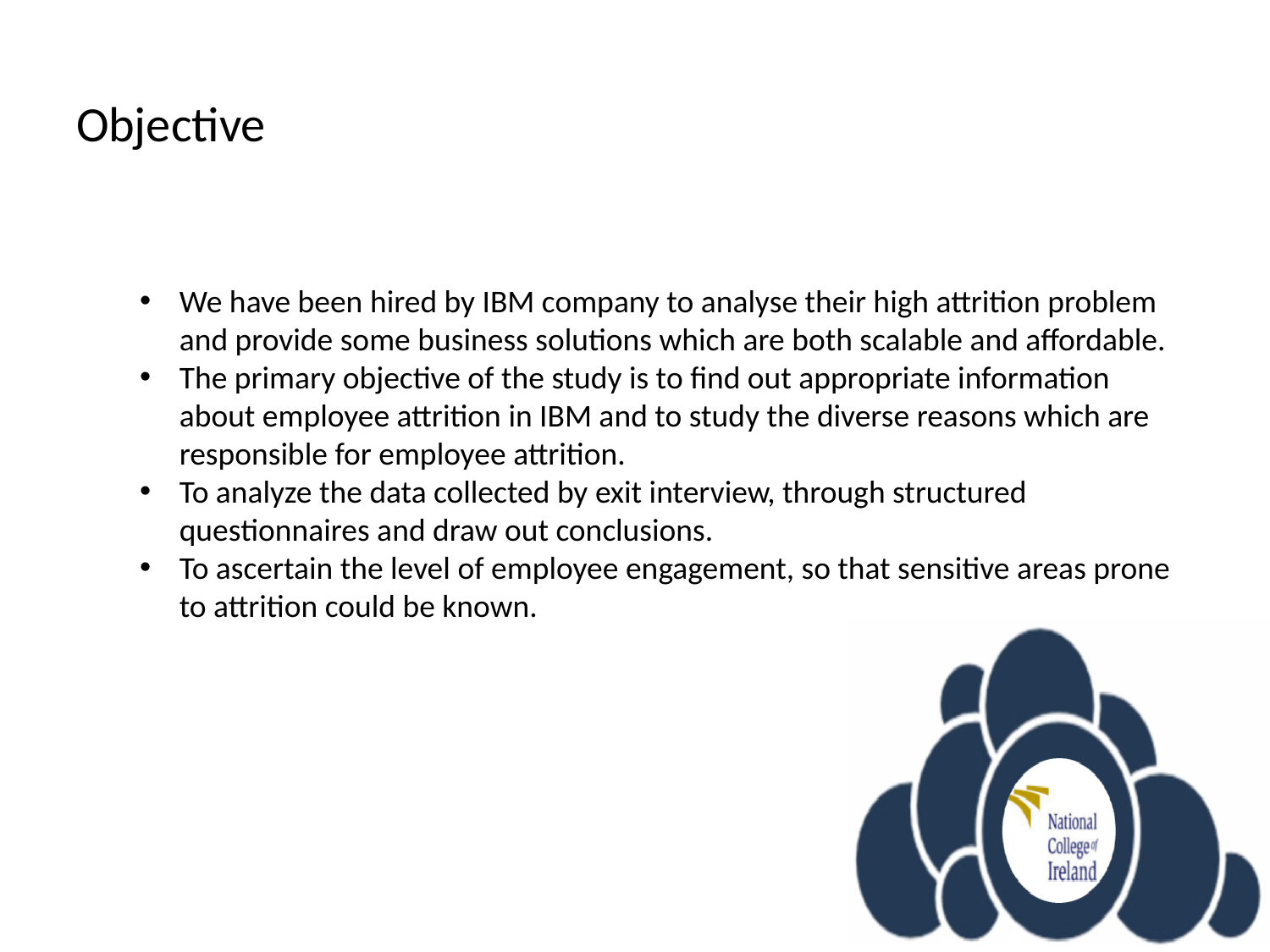

Objective
We have been hired by IBM company to analyse their high attrition problem and provide some business solutions which are both scalable and affordable.
The primary objective of the study is to find out appropriate information about employee attrition in IBM and to study the diverse reasons which are responsible for employee attrition.
To analyze the data collected by exit interview, through structured questionnaires and draw out conclusions.
To ascertain the level of employee engagement, so that sensitive areas prone to attrition could be known.